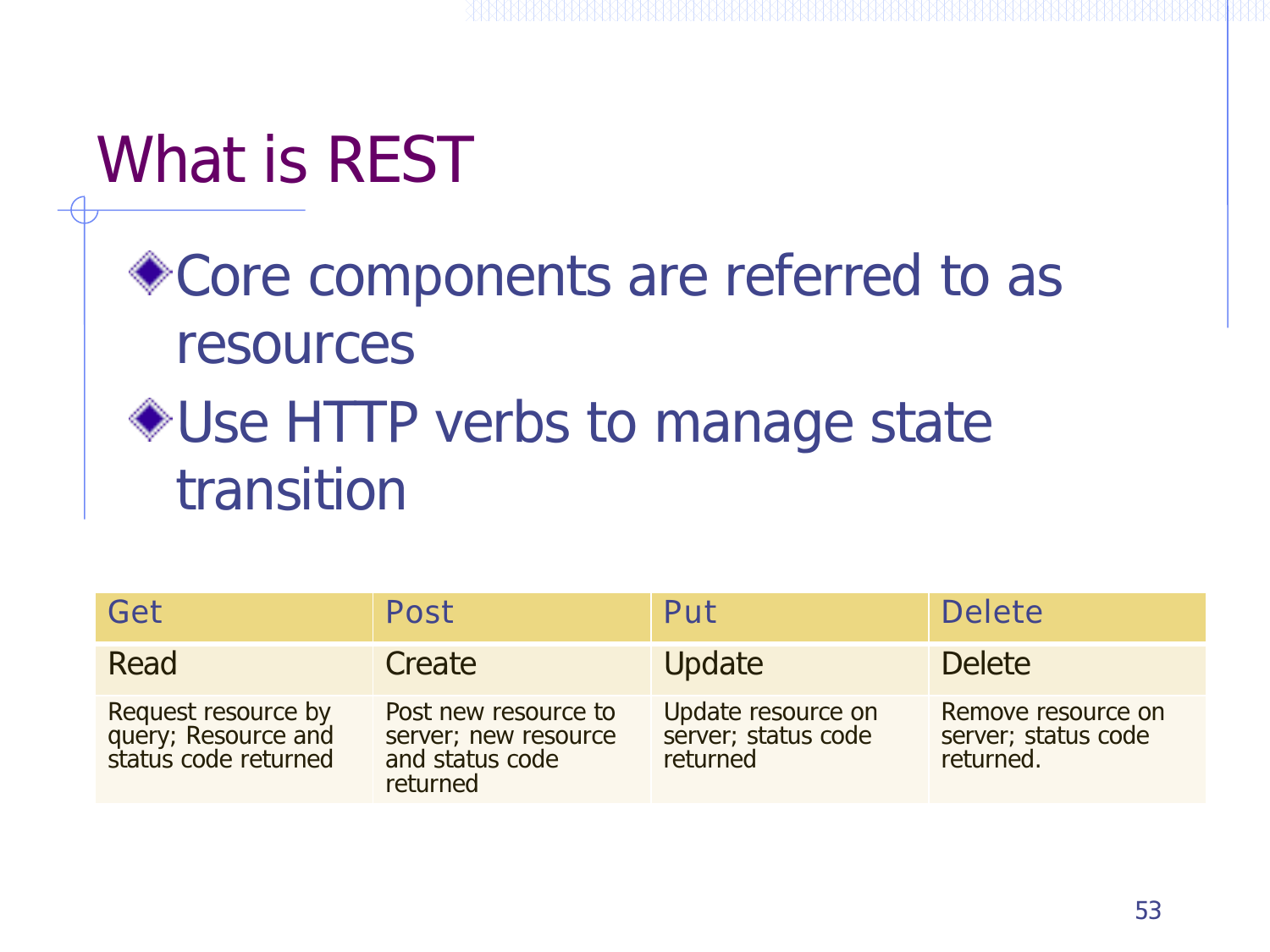

# What is REST
Core components are referred to as resources
Use HTTP verbs to manage state transition
| Get | Post | Put | Delete |
| --- | --- | --- | --- |
| Read | Create | Update | Delete |
| Request resource by query; Resource and status code returned | Post new resource to server; new resource and status code returned | Update resource on server; status code returned | Remove resource on server; status code returned. |
53